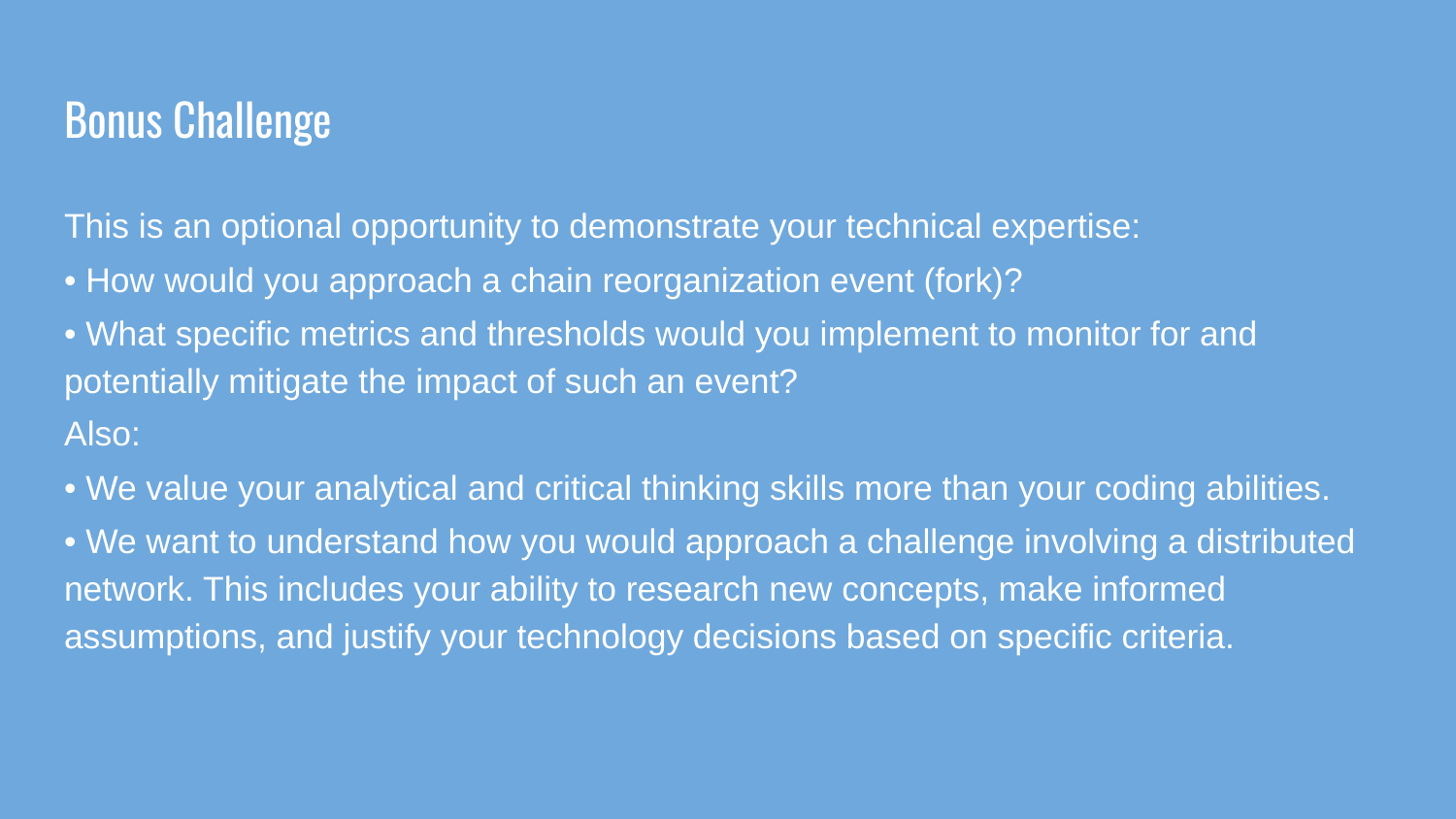

# Bonus Challenge
This is an optional opportunity to demonstrate your technical expertise:
• How would you approach a chain reorganization event (fork)?
• What specific metrics and thresholds would you implement to monitor for and potentially mitigate the impact of such an event?
Also:
• We value your analytical and critical thinking skills more than your coding abilities.
• We want to understand how you would approach a challenge involving a distributed network. This includes your ability to research new concepts, make informed assumptions, and justify your technology decisions based on specific criteria.